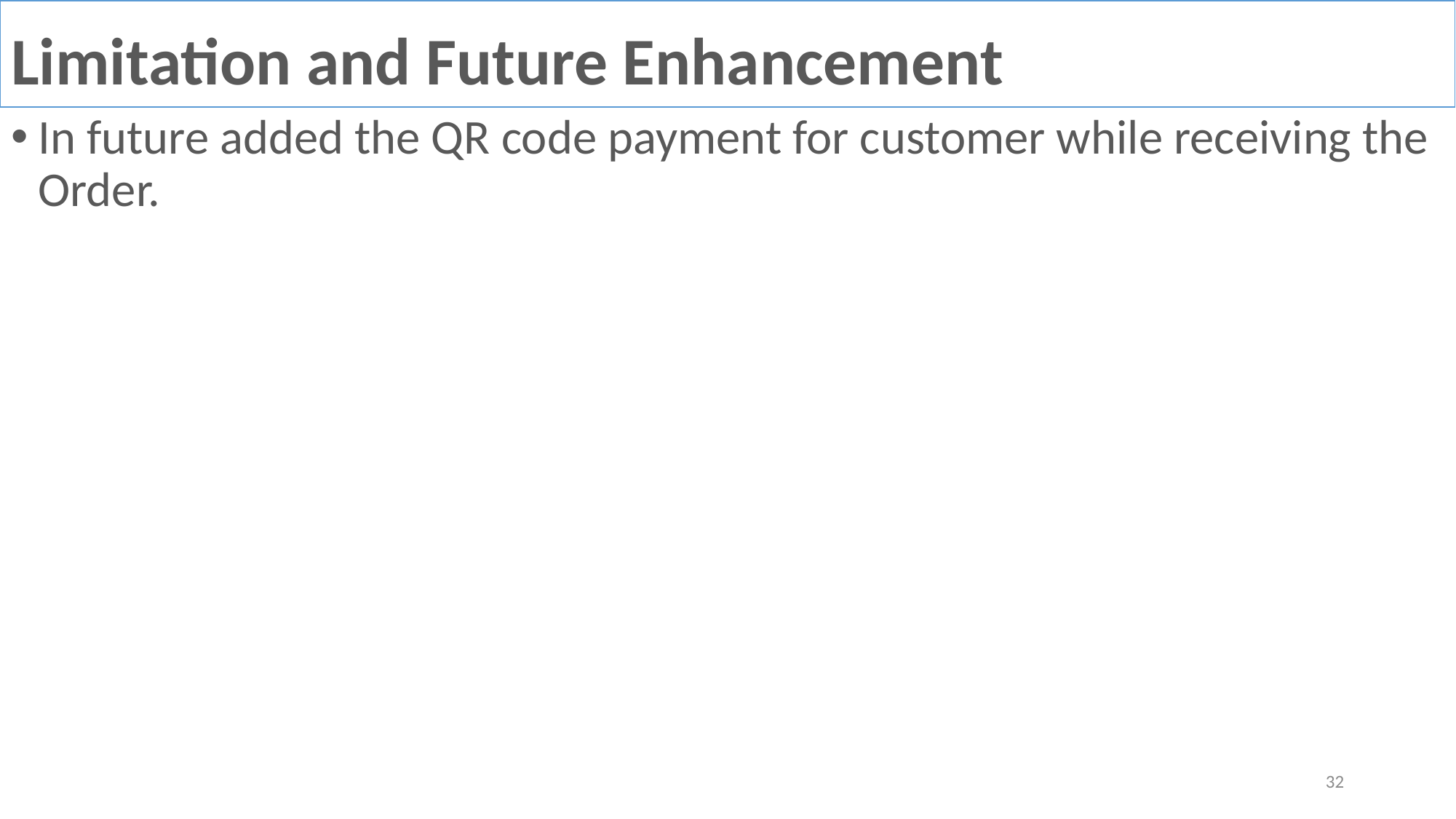

# Limitation and Future Enhancement
In future added the QR code payment for customer while receiving the Order.

32